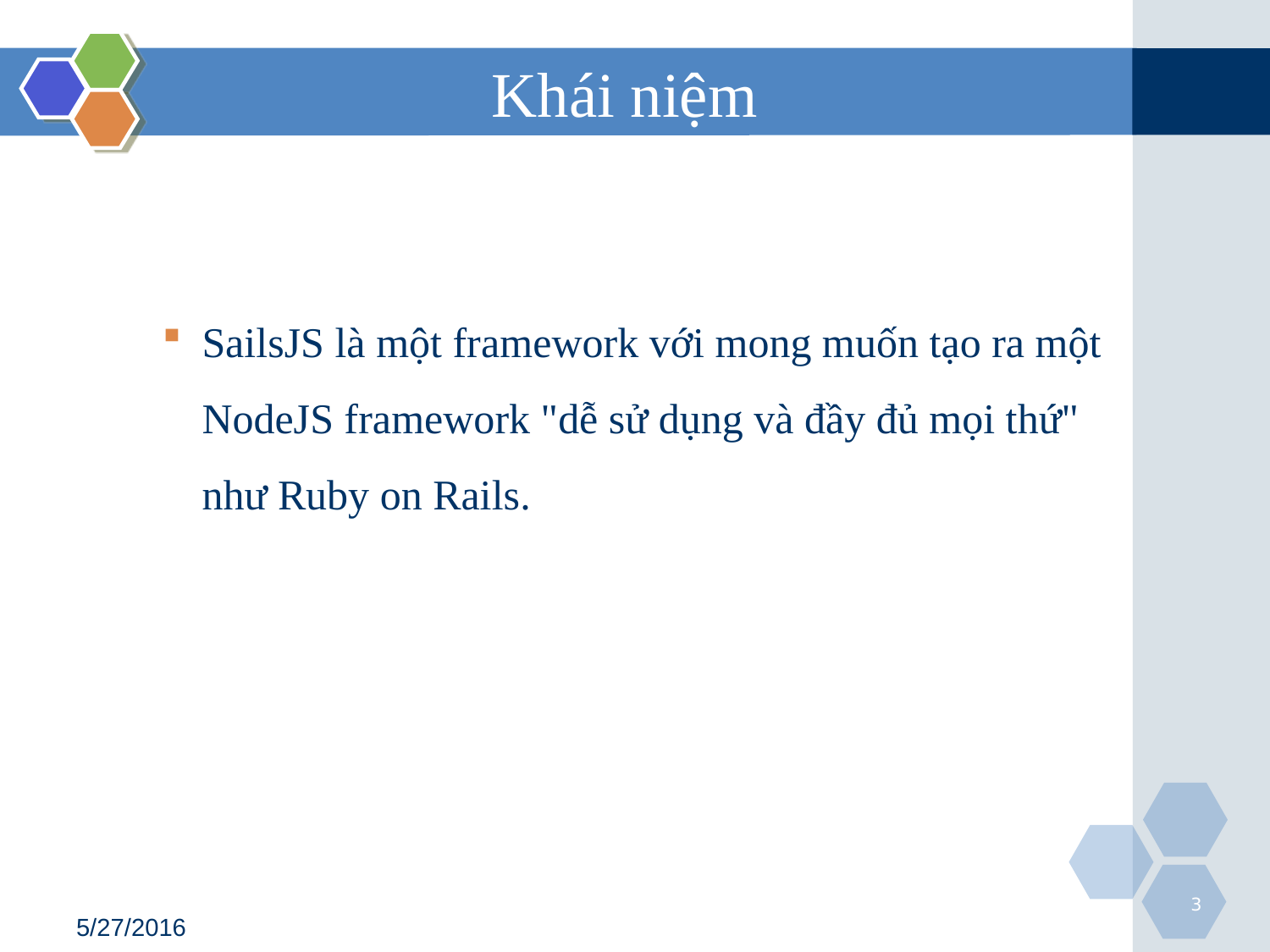

# Khái niệm

SailsJS là một framework với mong muốn tạo ra một NodeJS framework "dễ sử dụng và đầy đủ mọi thứ" như Ruby on Rails.

3
5/27/2016